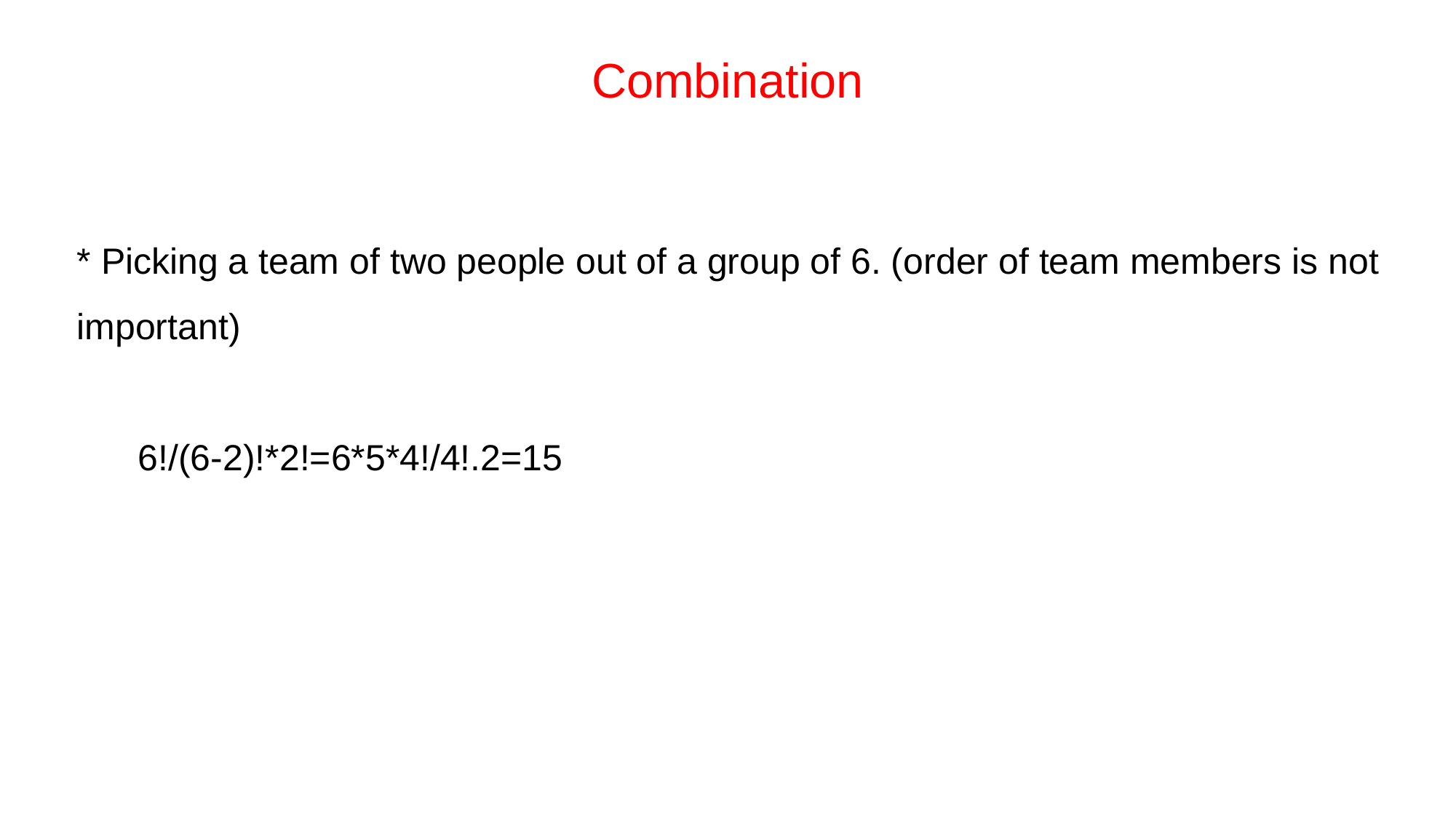

Combination

* Picking a team of two people out of a group of 6. (order of team members is not important)

      6!/(6-2)!*2!=6*5*4!/4!.2=15